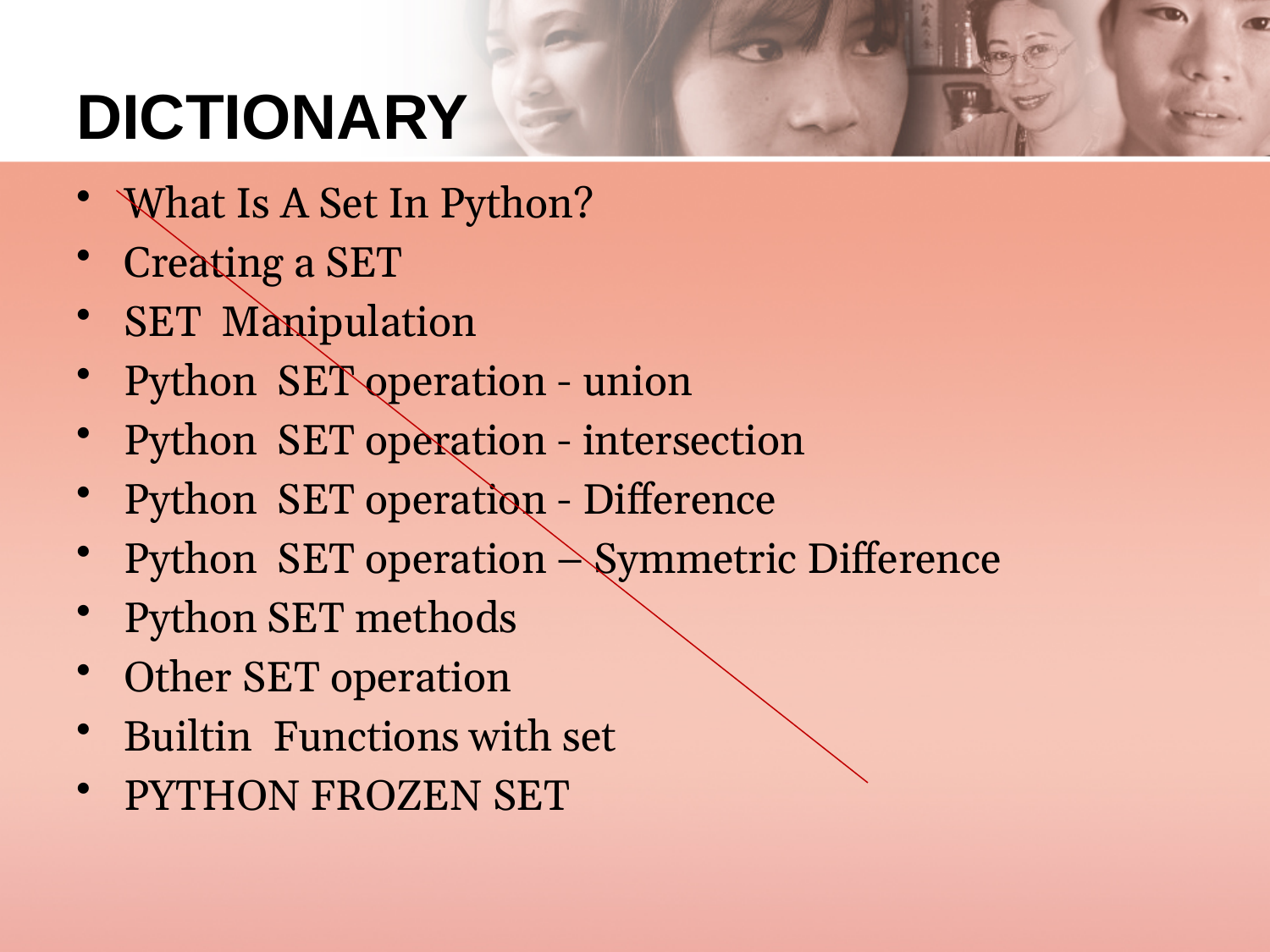

# DICTIONARY
What Is A Set In Python?
Creating a SET
SET  Manipulation
Python  SET operation - union
Python  SET operation - intersection
Python  SET operation - Difference
Python  SET operation – Symmetric Difference
Python SET methods
Other SET operation
Builtin  Functions with set
PYTHON FROZEN SET